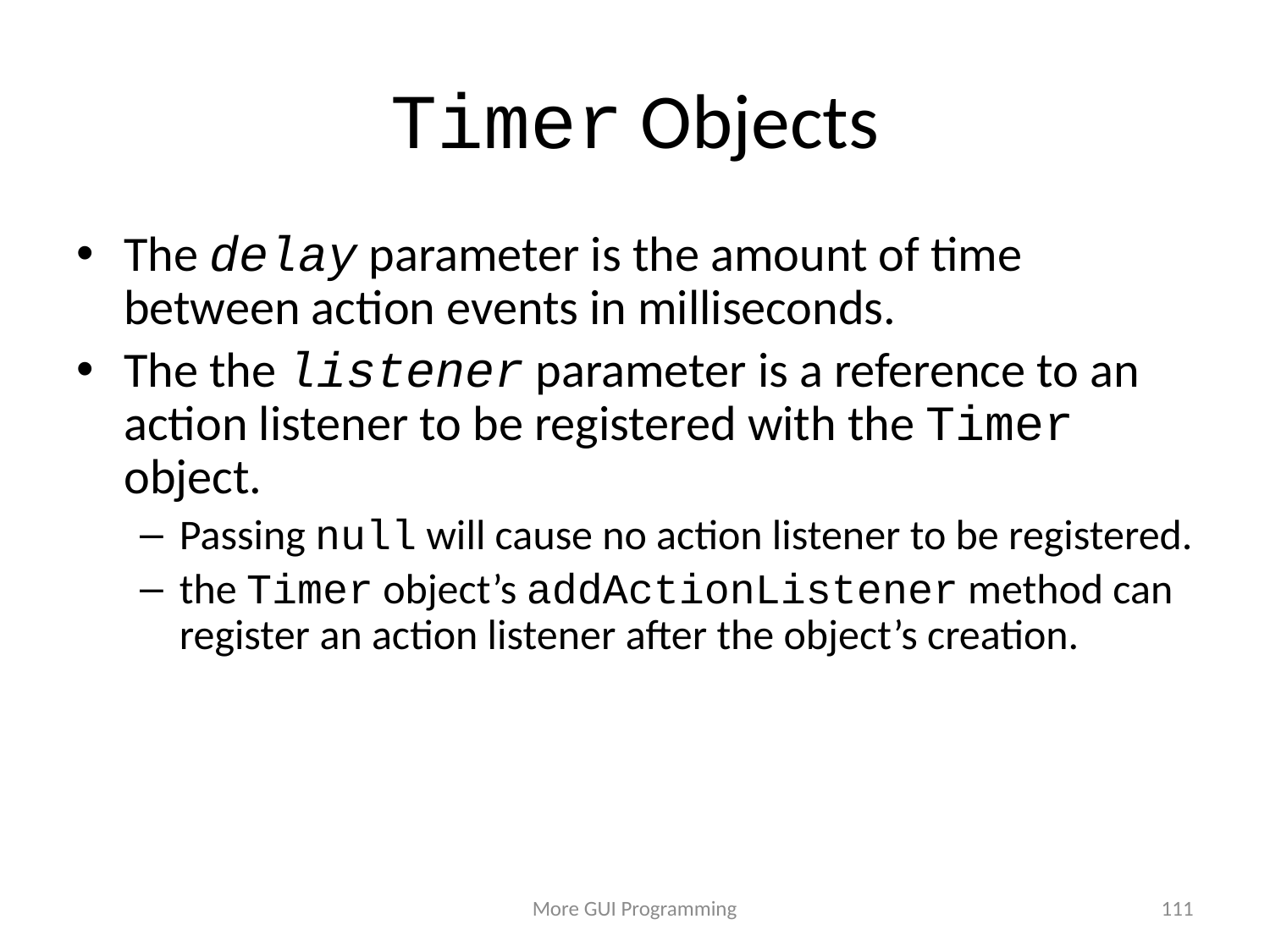

# Timer Objects
The delay parameter is the amount of time between action events in milliseconds.
The the listener parameter is a reference to an action listener to be registered with the Timer object.
Passing null will cause no action listener to be registered.
the Timer object’s addActionListener method can register an action listener after the object’s creation.

More GUI Programming
111